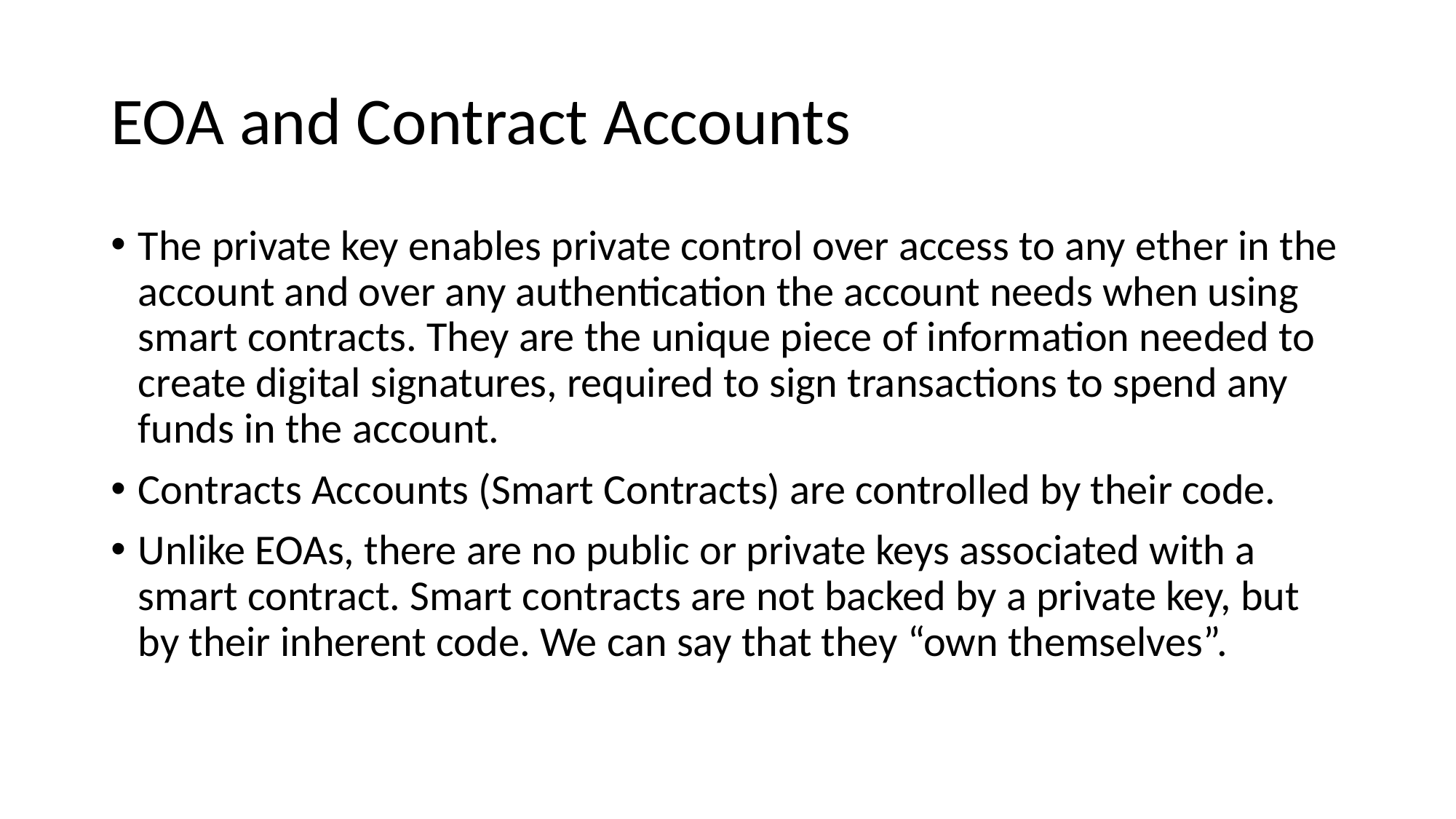

# EOA and Contract Accounts
The private key enables private control over access to any ether in the account and over any authentication the account needs when using smart contracts. They are the unique piece of information needed to create digital signatures, required to sign transactions to spend any funds in the account.
Contracts Accounts (Smart Contracts) are controlled by their code.
Unlike EOAs, there are no public or private keys associated with a smart contract. Smart contracts are not backed by a private key, but by their inherent code. We can say that they “own themselves”.